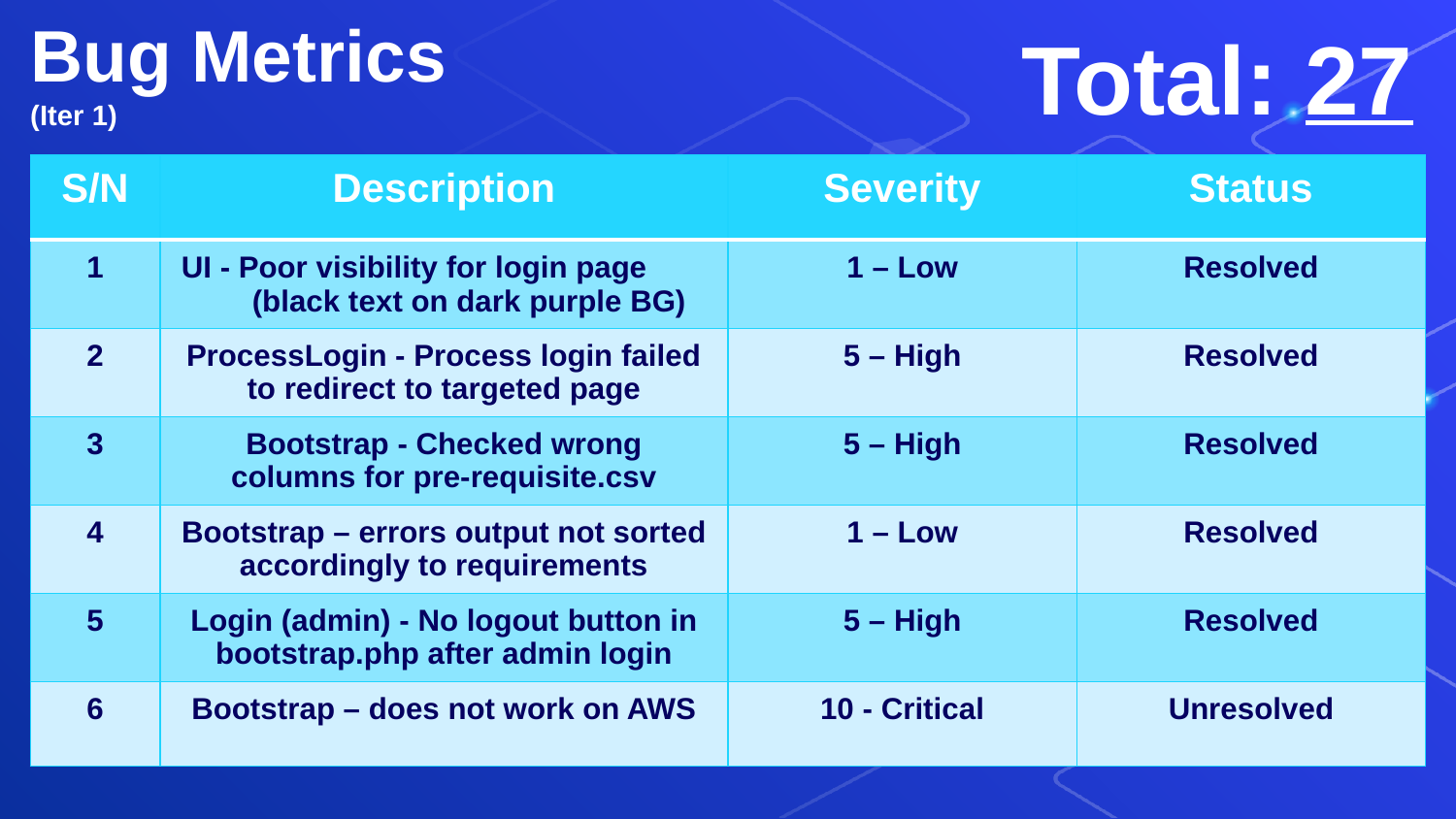

Total: 27
Bug Metrics
(Iter 1)
| S/N | Description | Severity | Status |
| --- | --- | --- | --- |
| 1 | UI - Poor visibility for login page (black text on dark purple BG) | 1 – Low | Resolved |
| 2 | ProcessLogin - Process login failed to redirect to targeted page | 5 – High | Resolved |
| 3 | Bootstrap - Checked wrong columns for pre-requisite.csv | 5 – High | Resolved |
| 4 | Bootstrap – errors output not sorted accordingly to requirements | 1 – Low | Resolved |
| 5 | Login (admin) - No logout button in bootstrap.php after admin login | 5 – High | Resolved |
| 6 | Bootstrap – does not work on AWS | 10 - Critical | Unresolved |